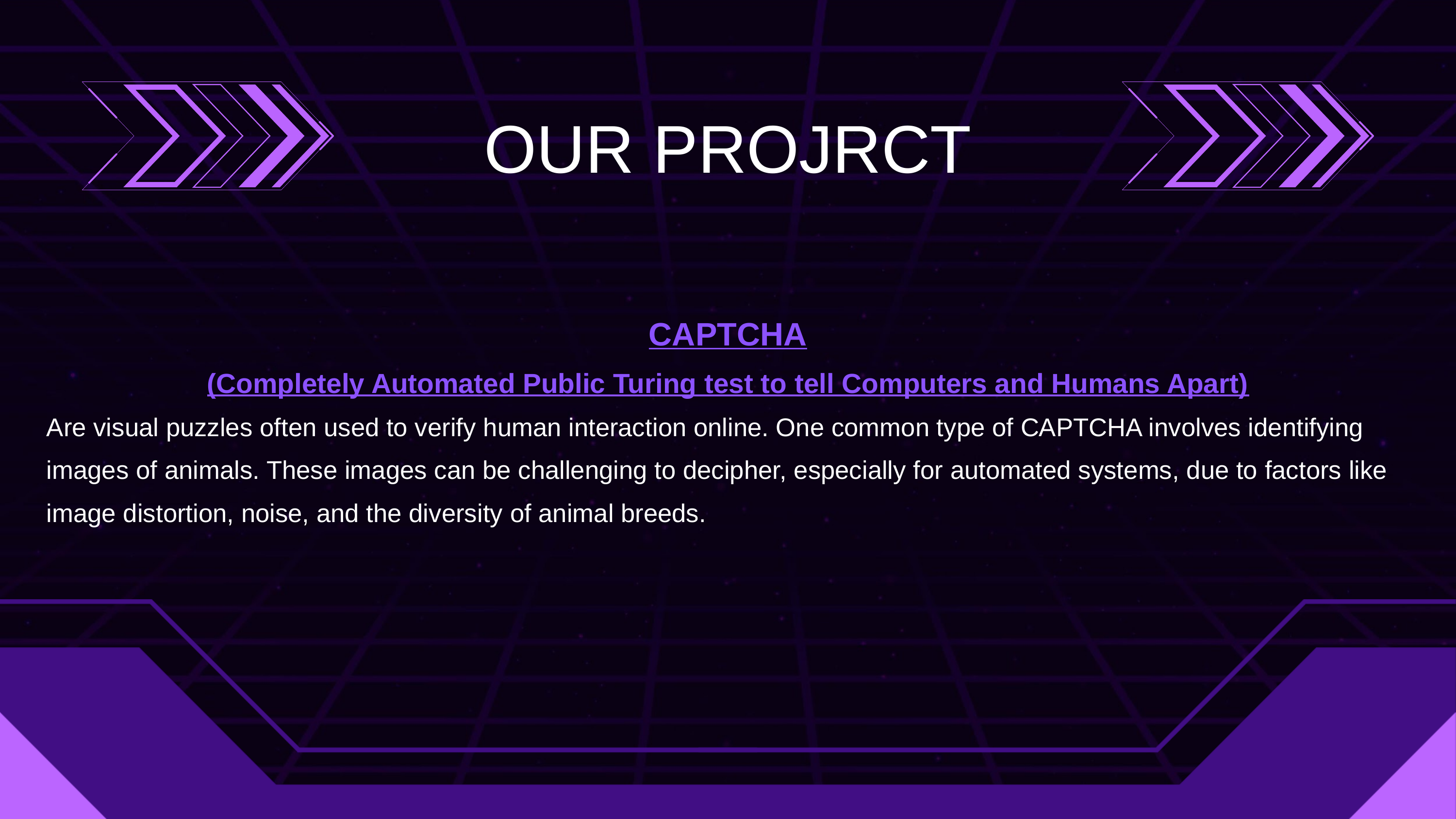

OUR PROJRCT
CAPTCHA
(Completely Automated Public Turing test to tell Computers and Humans Apart)
Are visual puzzles often used to verify human interaction online. One common type of CAPTCHA involves identifying images of animals. These images can be challenging to decipher, especially for automated systems, due to factors like image distortion, noise, and the diversity of animal breeds.